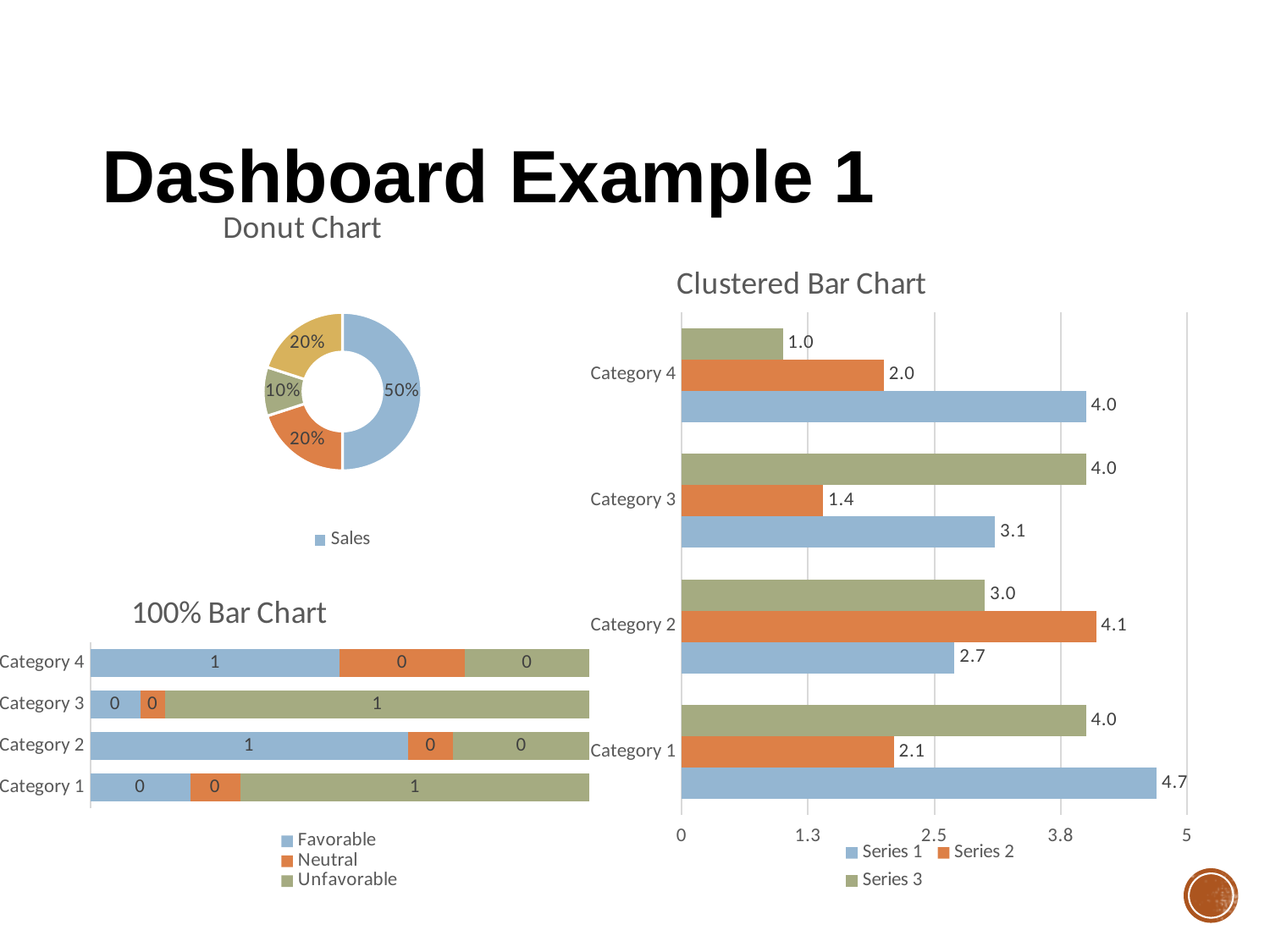

# Dashboard Example 1

### Chart: Donut Chart

| Category | Sales |
|---|---|
| 1st Qtr | 0.5 |
| 2nd Qtr | 0.2 |
| 3rd Qtr | 0.1 |
| 4th Qtr | 0.2 |

### Chart: Clustered Bar Chart

| Category | Series 3 | Series 2 | Series 1 |
|---|---|---|---|
| Category 4 | 1.0 | 2.0 | 4.0 |
| Category 3 | 4.0 | 1.4 | 3.1 |
| Category 2 | 3.0 | 4.1 | 2.7 |
| Category 1 | 4.0 | 2.1 | 4.7 |

### Chart: 100% Bar Chart

| Category | Favorable | Neutral | Unfavorable |
|---|---|---|---|
| Category 4 | 0.5 | 0.25 | 0.25 |
| Category 3 | 0.1 | 0.05 | 0.85 |
| Category 2 | 0.7 | 0.1 | 0.3 |
| Category 1 | 0.2 | 0.1 | 0.7 |